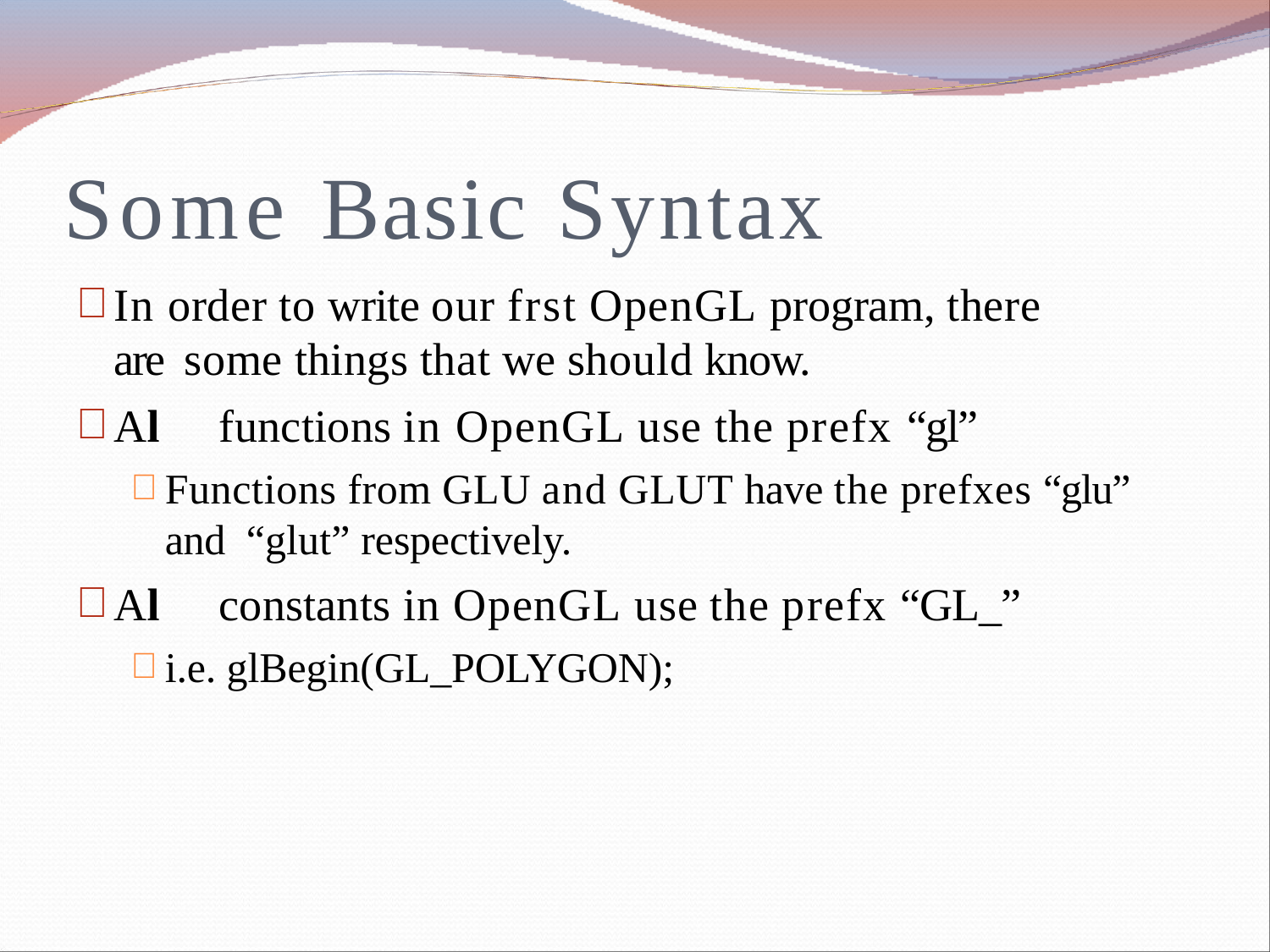

# Some Basic Syntax
In order to write our frst OpenGL program, there are  some things that we should know.
Al	functions in OpenGL use the prefx “gl”
Functions from GLU and GLUT have the prefxes “glu” and  “glut” respectively.
Al	constants in OpenGL use the prefx “GL_”
i.e. glBegin(GL_POLYGON);